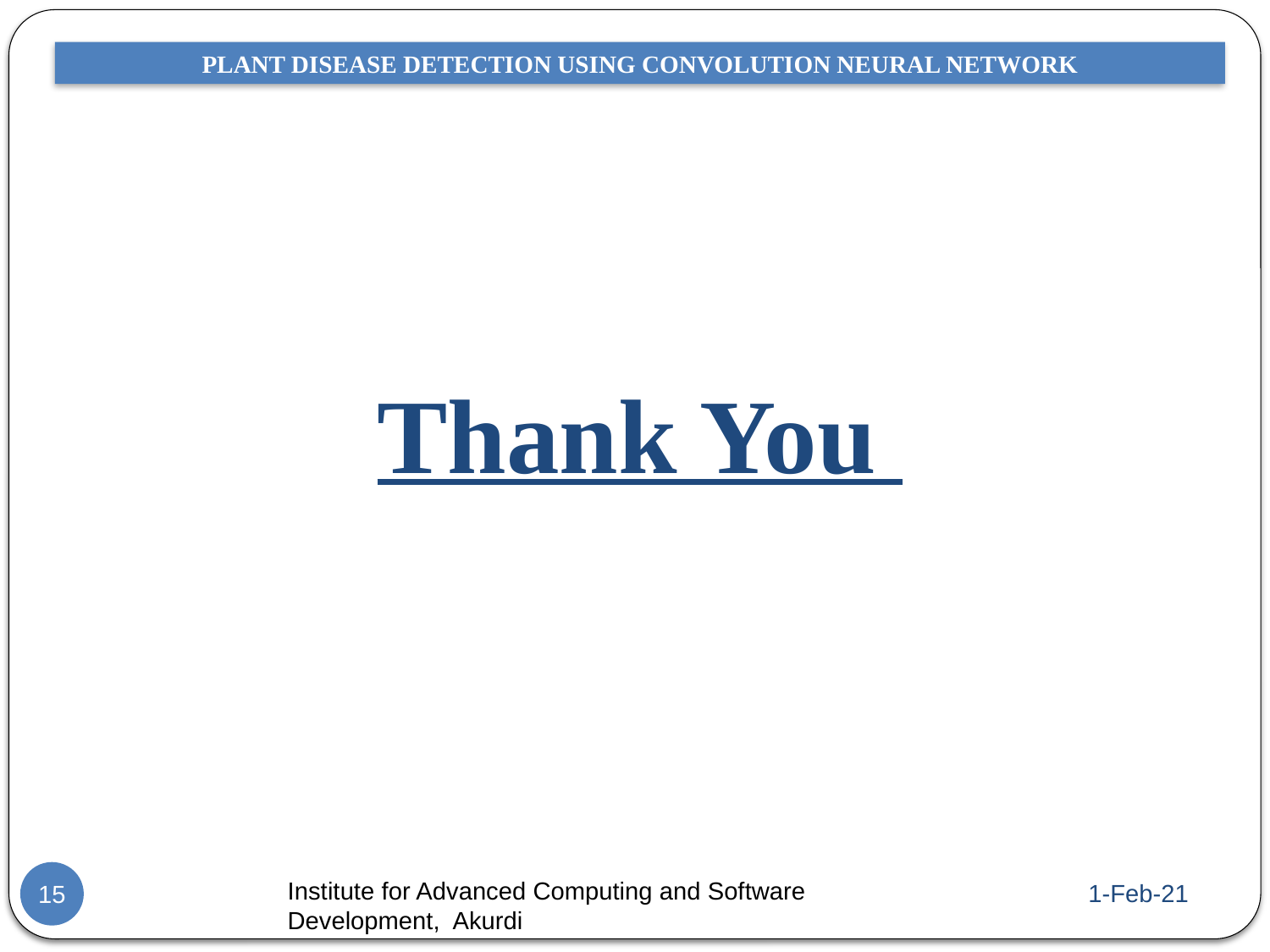

PLANT DISEASE DETECTION USING CONVOLUTION NEURAL NETWORK
# Thank You
1-Feb-21
15
Institute for Advanced Computing and Software Development,  Akurdi